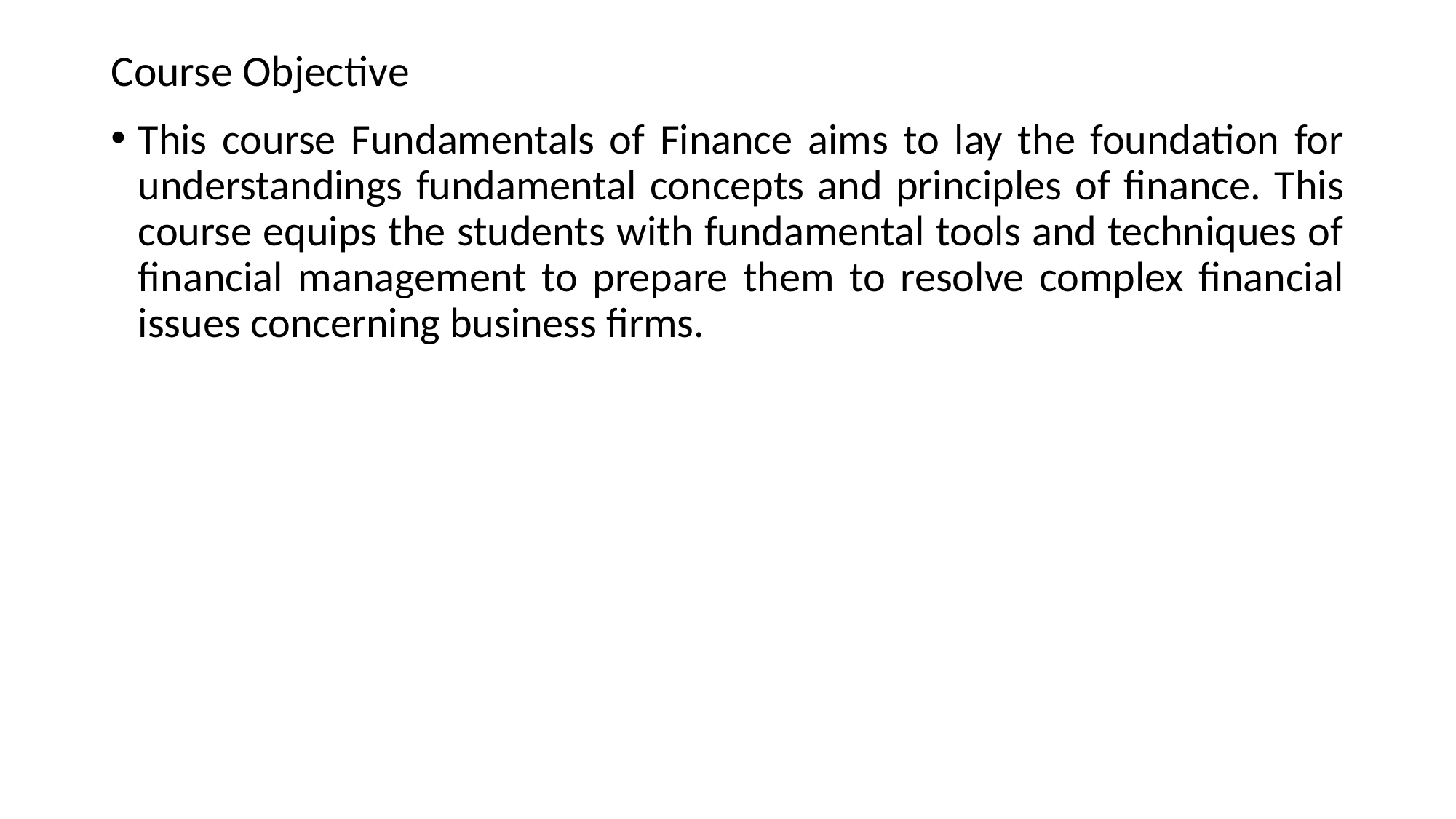

# Course Objective
This course Fundamentals of Finance aims to lay the foundation for understandings fundamental concepts and principles of finance. This course equips the students with fundamental tools and techniques of financial management to prepare them to resolve complex financial issues concerning business firms.